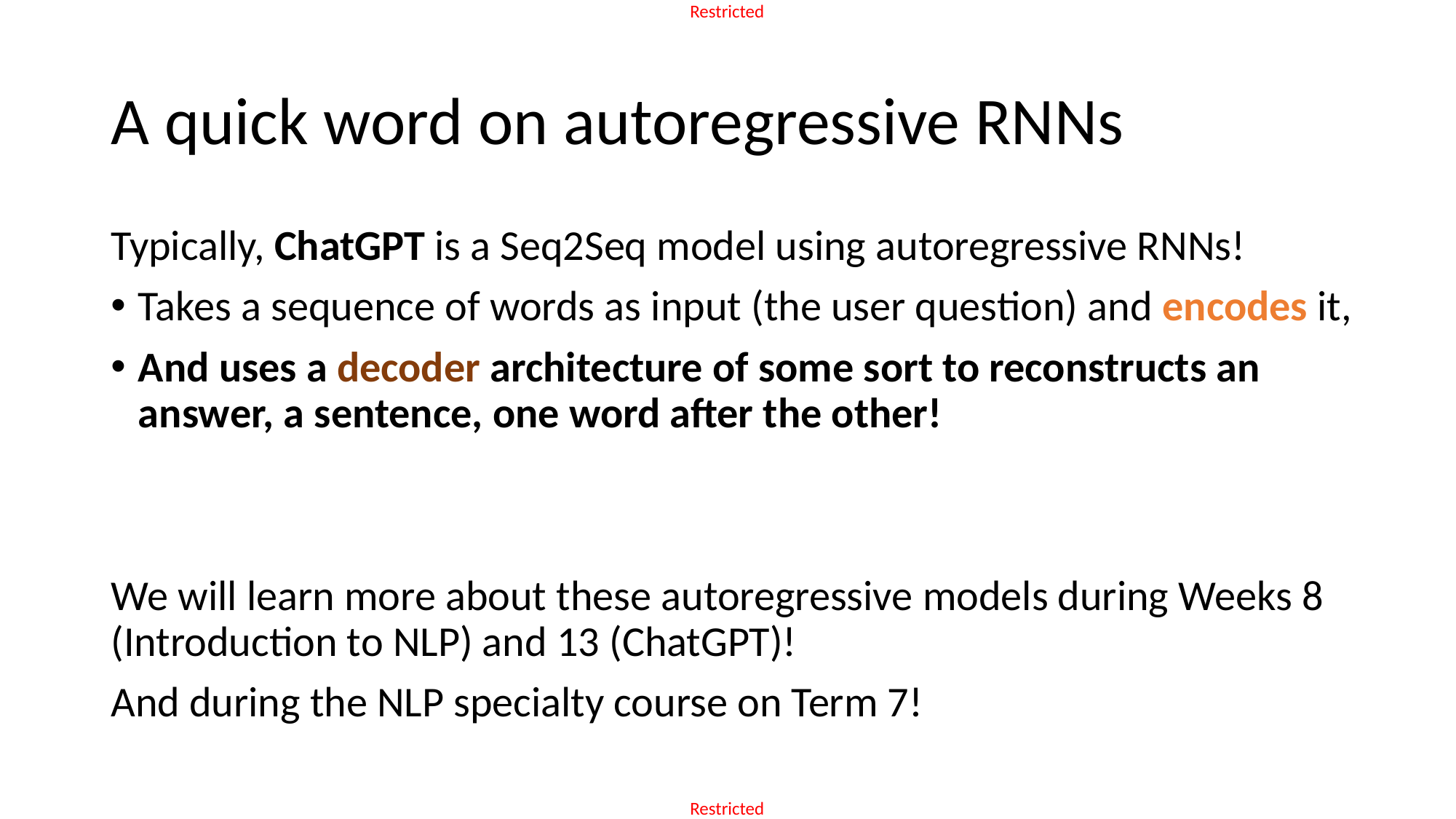

# A quick word on autoregressive RNNs
Typically, ChatGPT is a Seq2Seq model using autoregressive RNNs!
Takes a sequence of words as input (the user question) and encodes it,
And uses a decoder architecture of some sort to reconstructs an answer, a sentence, one word after the other!

We will learn more about these autoregressive models during Weeks 8 (Introduction to NLP) and 13 (ChatGPT)!
And during the NLP specialty course on Term 7!